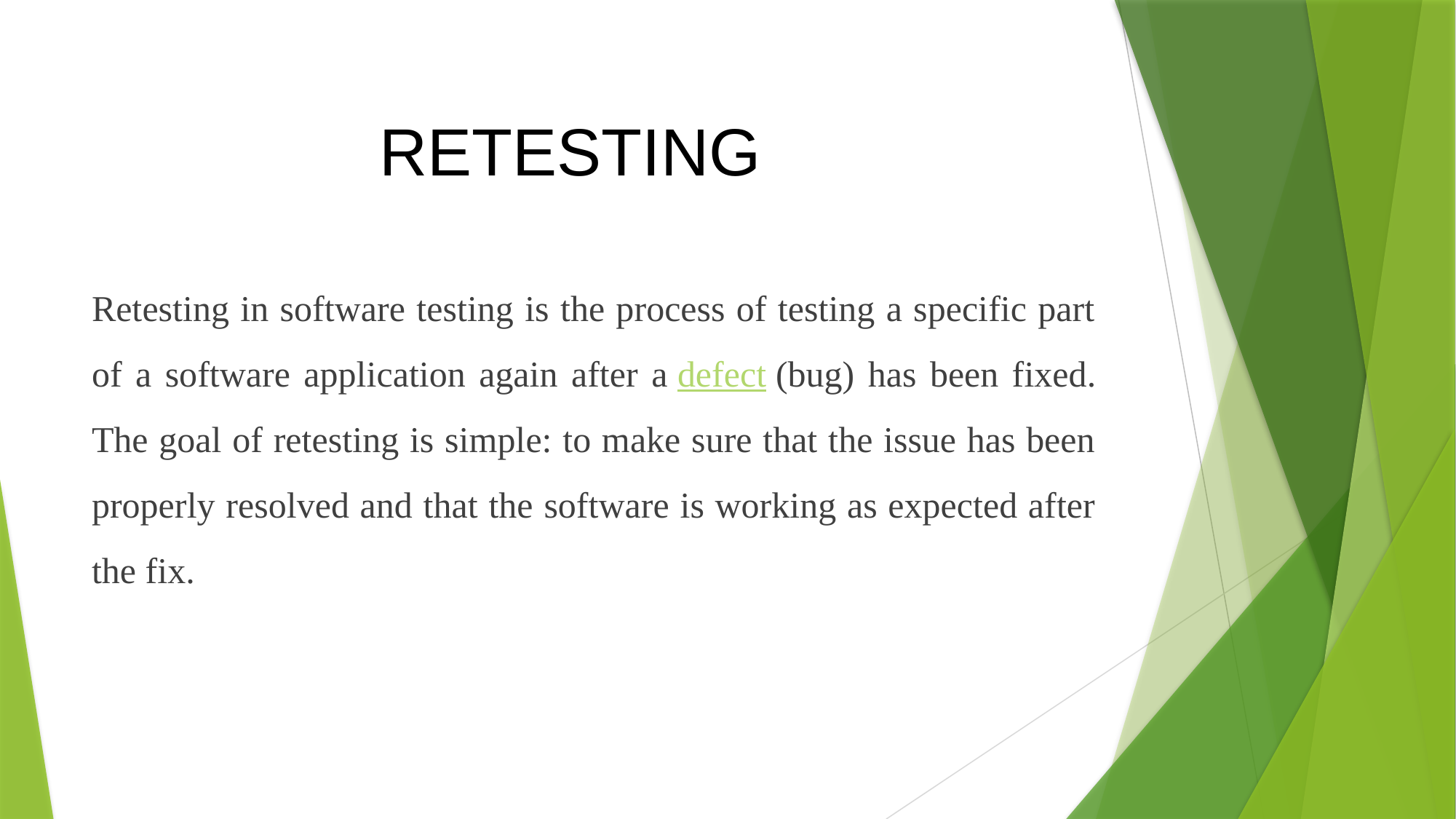

# RETESTING
Retesting in software testing is the process of testing a specific part of a software application again after a defect (bug) has been fixed. The goal of retesting is simple: to make sure that the issue has been properly resolved and that the software is working as expected after the fix.